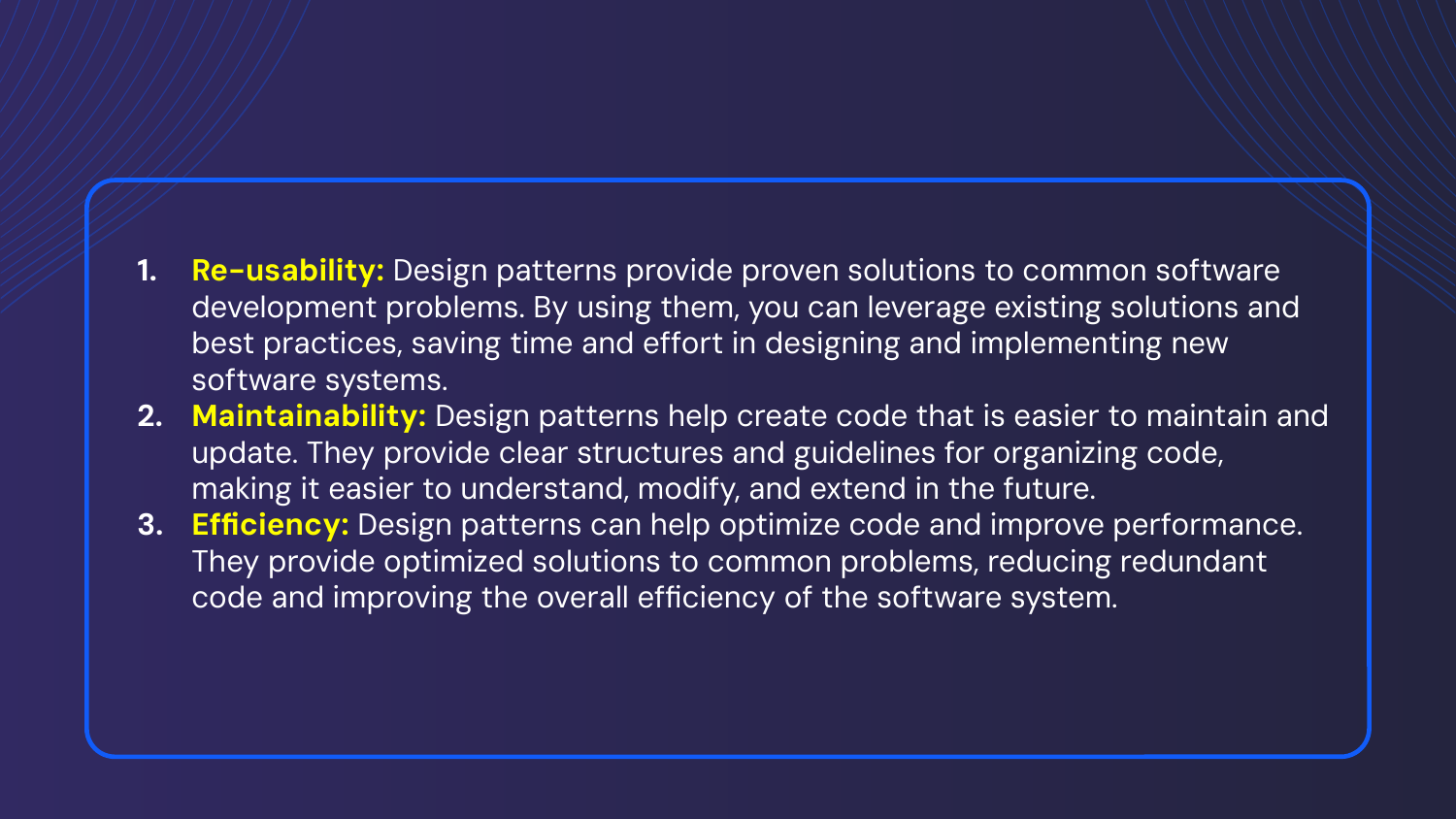

Re-usability: Design patterns provide proven solutions to common software development problems. By using them, you can leverage existing solutions and best practices, saving time and effort in designing and implementing new software systems.
Maintainability: Design patterns help create code that is easier to maintain and update. They provide clear structures and guidelines for organizing code, making it easier to understand, modify, and extend in the future.
Efficiency: Design patterns can help optimize code and improve performance. They provide optimized solutions to common problems, reducing redundant code and improving the overall efficiency of the software system.